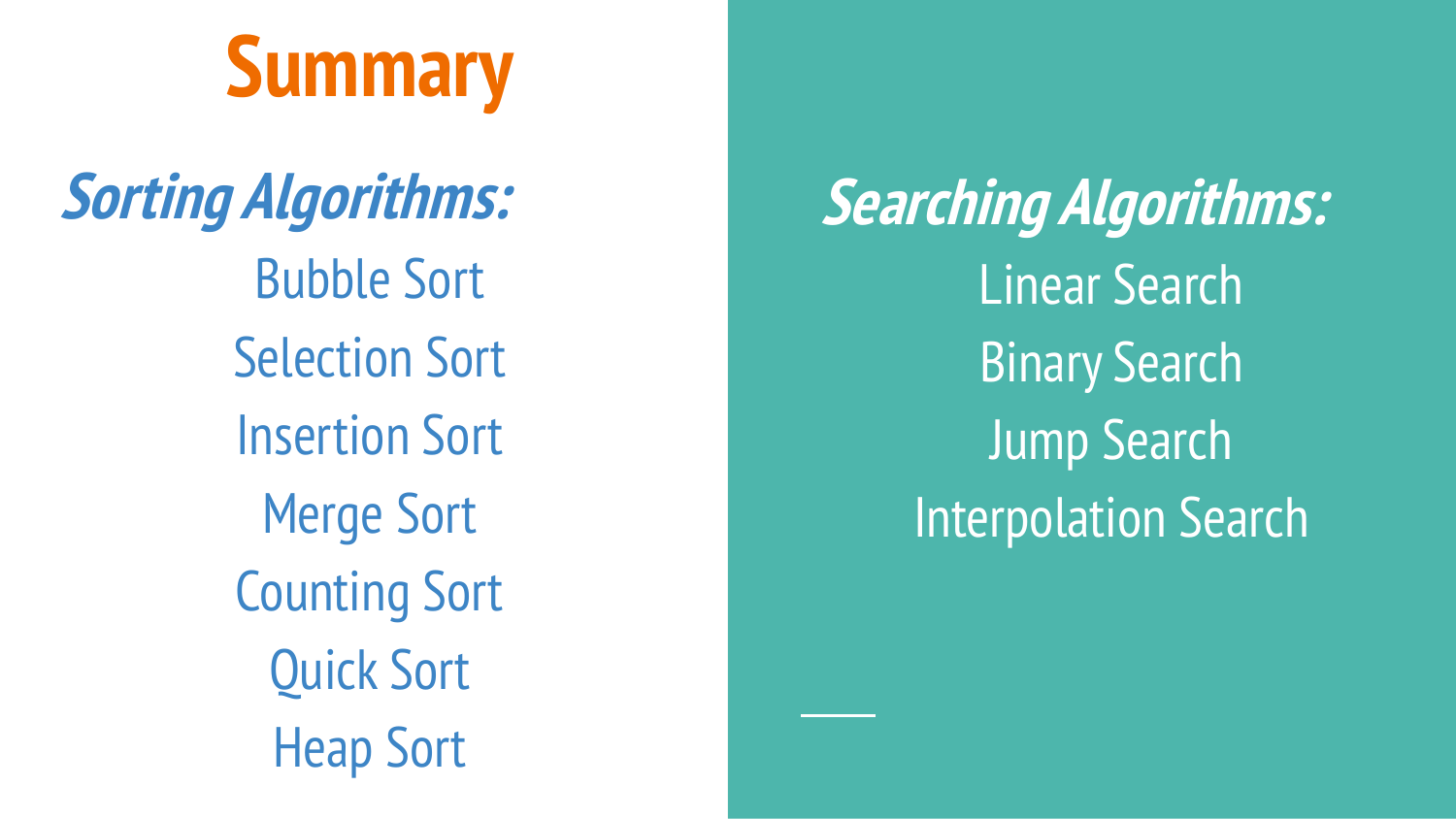

# Summary
Sorting Algorithms:
Bubble Sort
Selection Sort
Insertion Sort
Merge Sort
Counting Sort
Quick Sort
Heap Sort
Searching Algorithms:
Linear Search
Binary Search
Jump Search
Interpolation Search